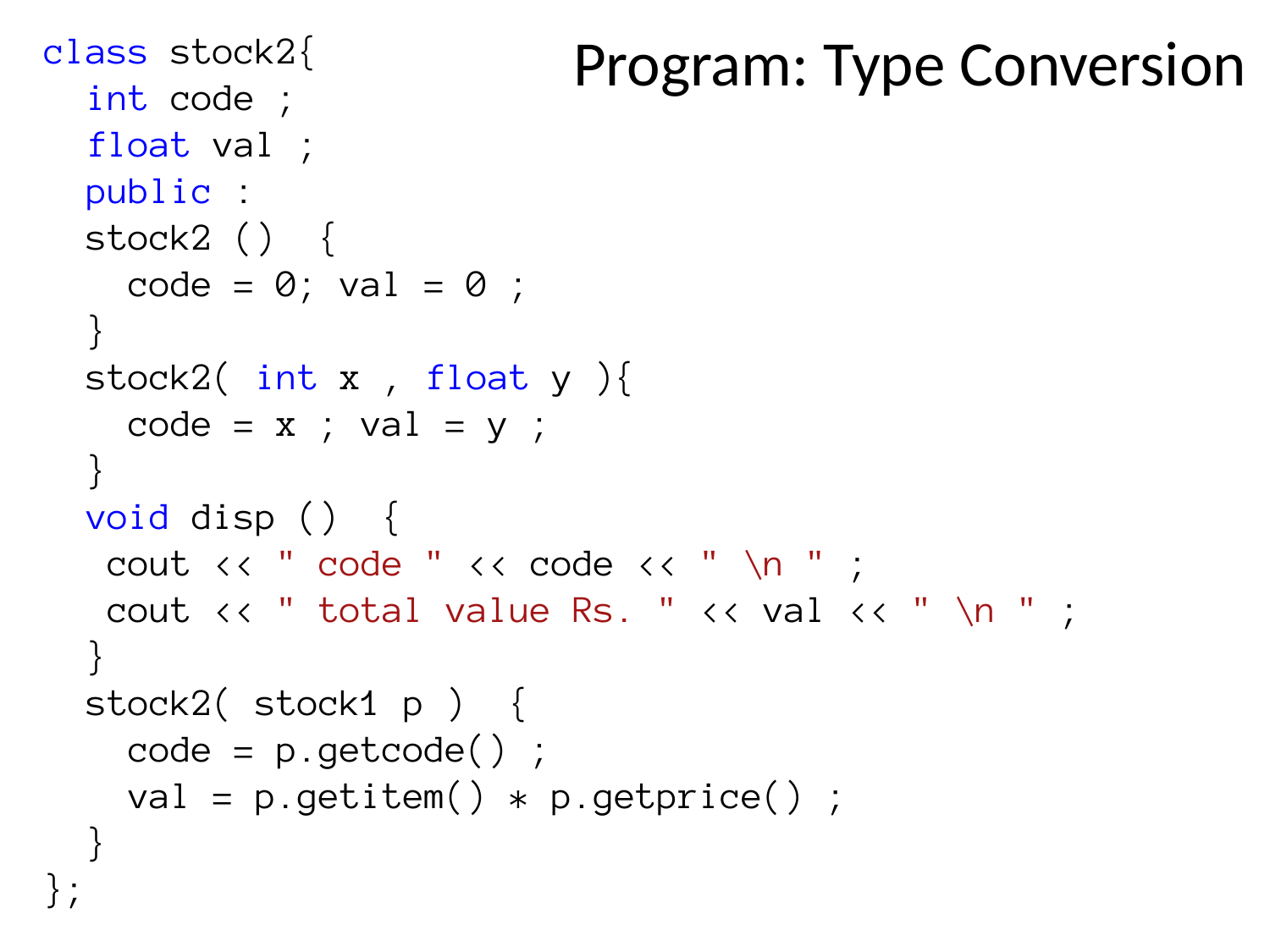

Program: Type Conversion
class stock2{
  int code ;
  float val ;
  public :
  stock2 ()  {
    code = 0; val = 0 ;
  }
  stock2( int x , float y ){
    code = x ; val = y ;
  }
  void disp ()  {
   cout << " code " << code << " \n " ;
   cout << " total value Rs. " << val << " \n " ;
  }
  stock2( stock1 p )  {
    code = p.getcode() ;
    val = p.getitem() * p.getprice() ;
  }
};